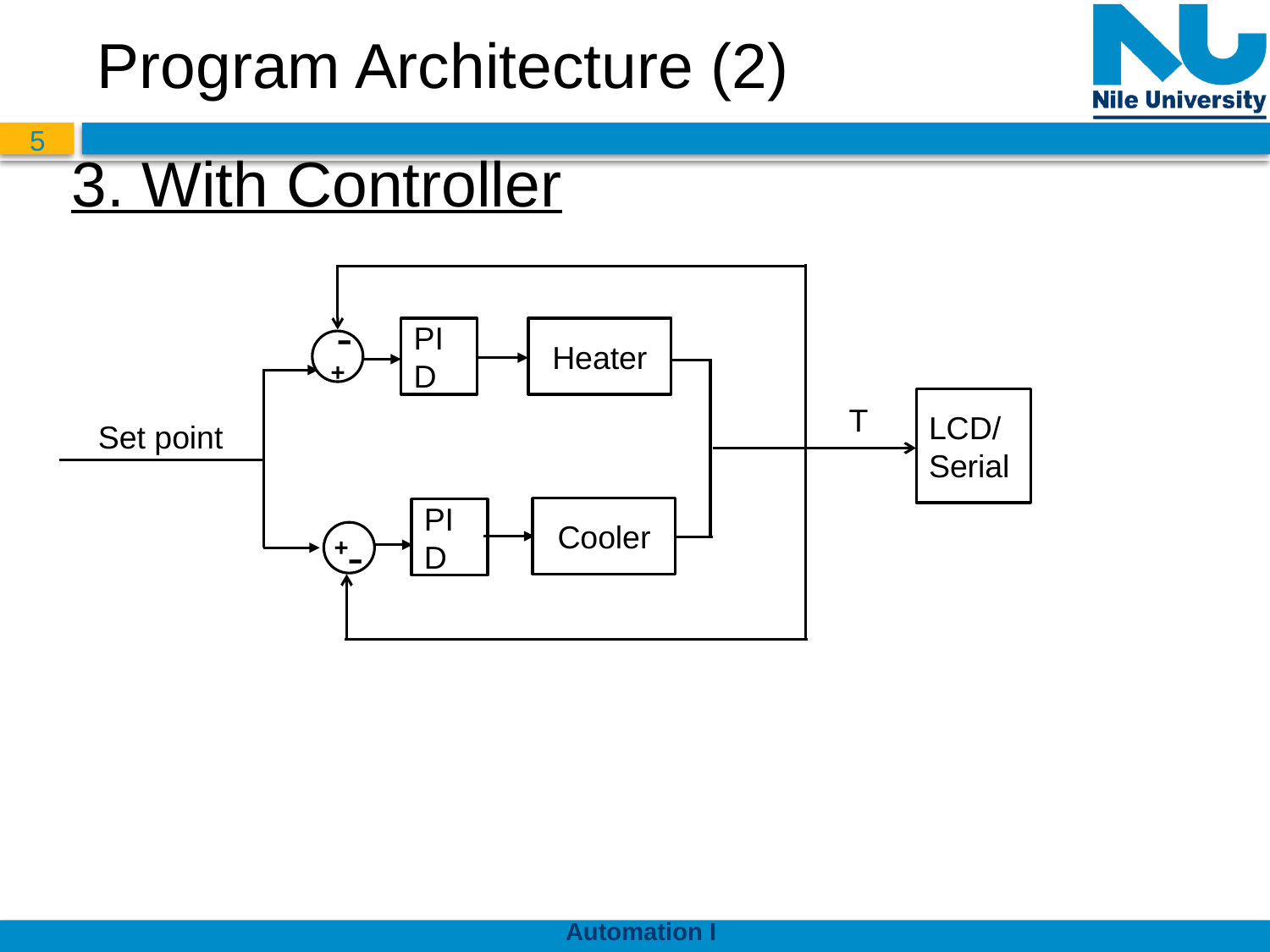

# Program Architecture (2)
3. With Controller
PID
Heater
-
+

LCD/
Serial
T
Set point
Cooler
PID

+
-